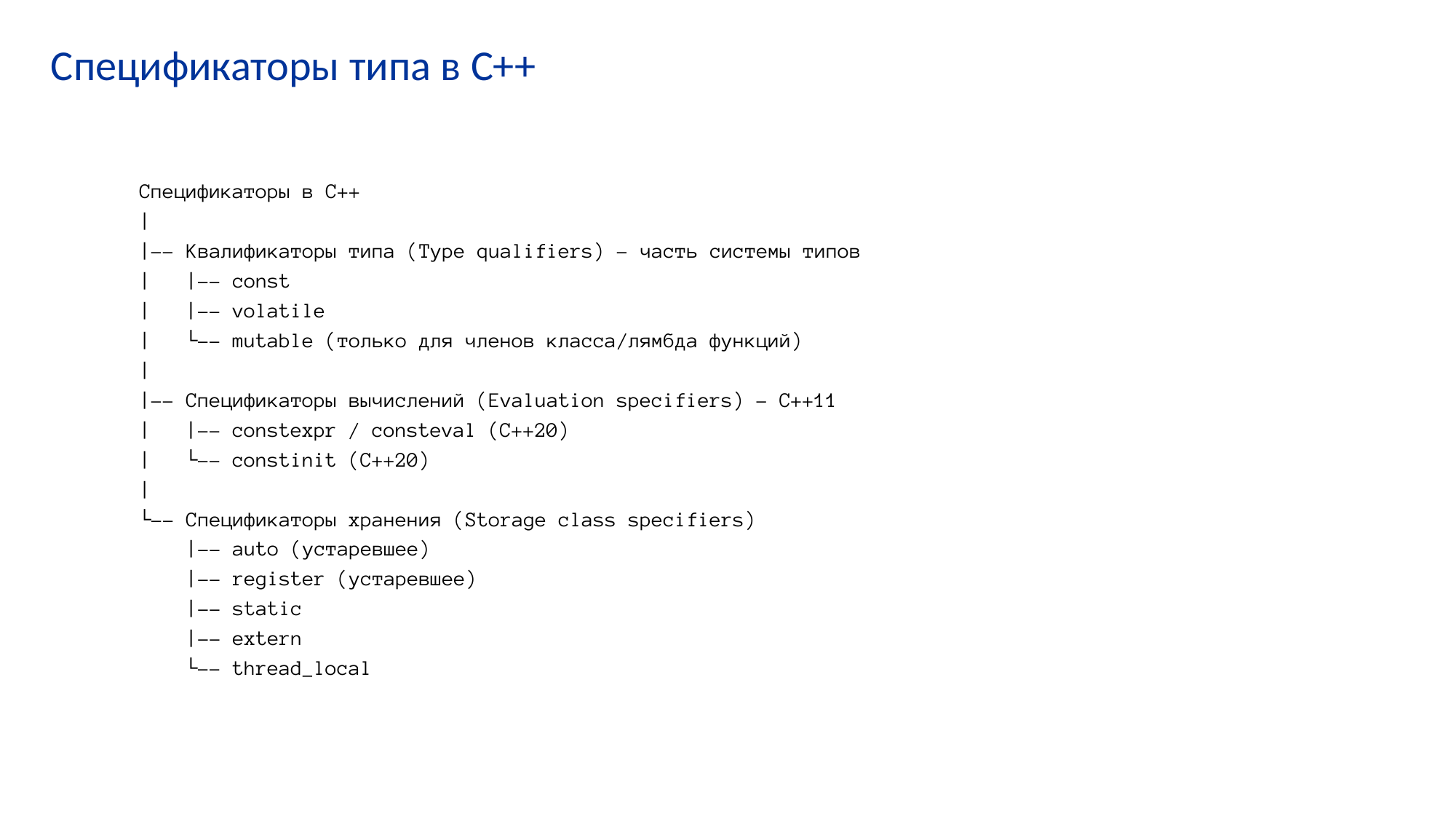

# Спецификаторы типа в C++
Спецификаторы в C++
|
|-- Квалификаторы типа (Type qualifiers) - часть системы типов
|   |-- const
|   |-- volatile
|   └-- mutable (только для членов класса/лямбда функций)
|
|-- Спецификаторы вычислений (Evaluation specifiers) - C++11
|   |-- constexpr / consteval (C++20)
|   └-- constinit (C++20)
|
└-- Спецификаторы хранения (Storage class specifiers)
    |-- auto (устаревшее)
    |-- register (устаревшее)
    |-- static
    |-- extern
    └-- thread_local